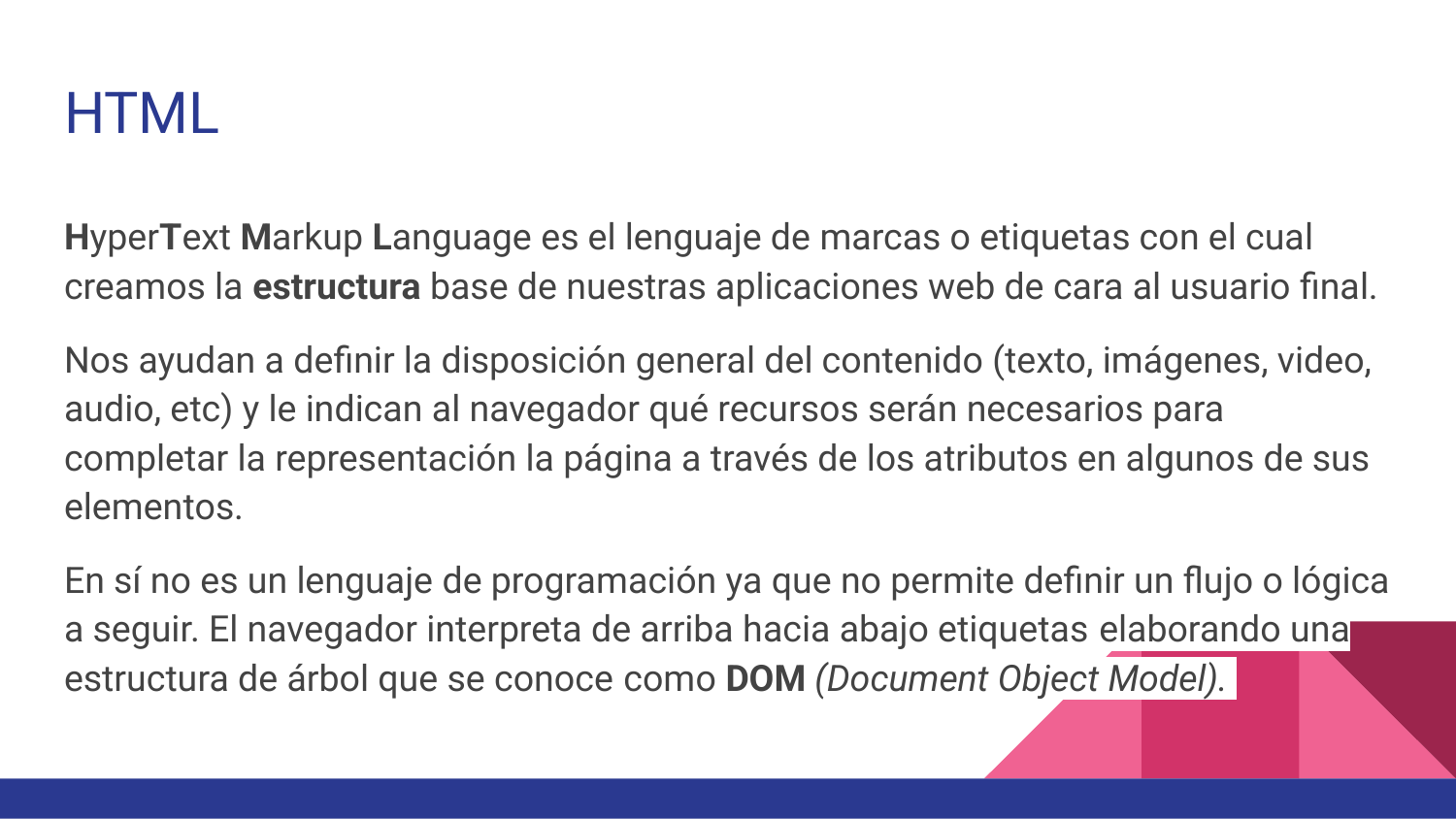

# HTML
HyperText Markup Language es el lenguaje de marcas o etiquetas con el cual creamos la estructura base de nuestras aplicaciones web de cara al usuario final.
Nos ayudan a definir la disposición general del contenido (texto, imágenes, video, audio, etc) y le indican al navegador qué recursos serán necesarios para completar la representación la página a través de los atributos en algunos de sus elementos.
En sí no es un lenguaje de programación ya que no permite definir un flujo o lógica a seguir. El navegador interpreta de arriba hacia abajo etiquetas elaborando una estructura de árbol que se conoce como DOM (Document Object Model).